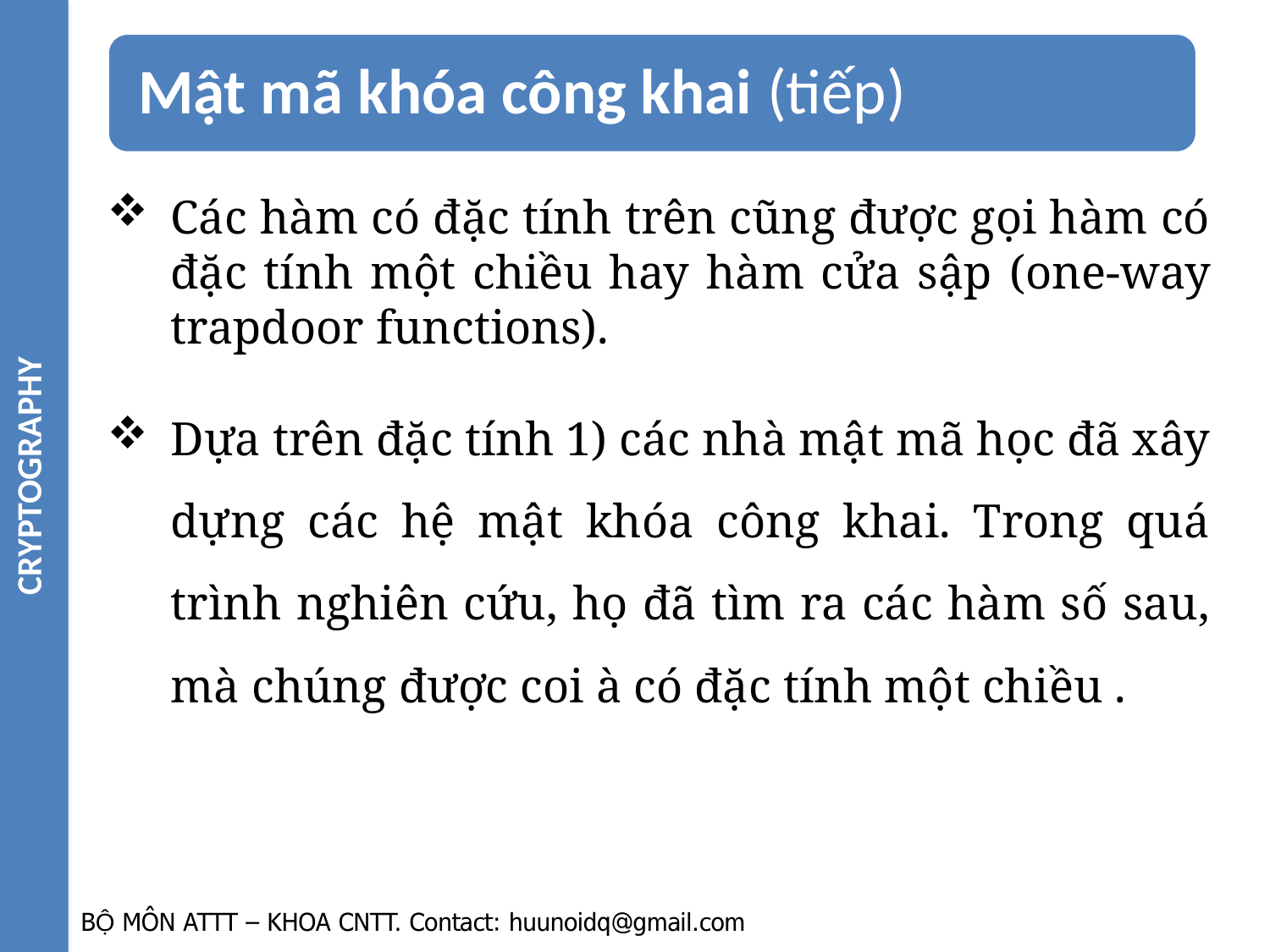

CRYPTOGRAPHY
Mật mã khóa công khai (tiếp)
Các hàm có đặc tính trên cũng được gọi hàm có đặc tính một chiều hay hàm cửa sập (one-way trapdoor functions).
Dựa trên đặc tính 1) các nhà mật mã học đã xây dựng các hệ mật khóa công khai. Trong quá trình nghiên cứu, họ đã tìm ra các hàm số sau, mà chúng được coi à có đặc tính một chiều .
BỘ MÔN ATTT – KHOA CNTT. Contact: huunoidq@gmail.com